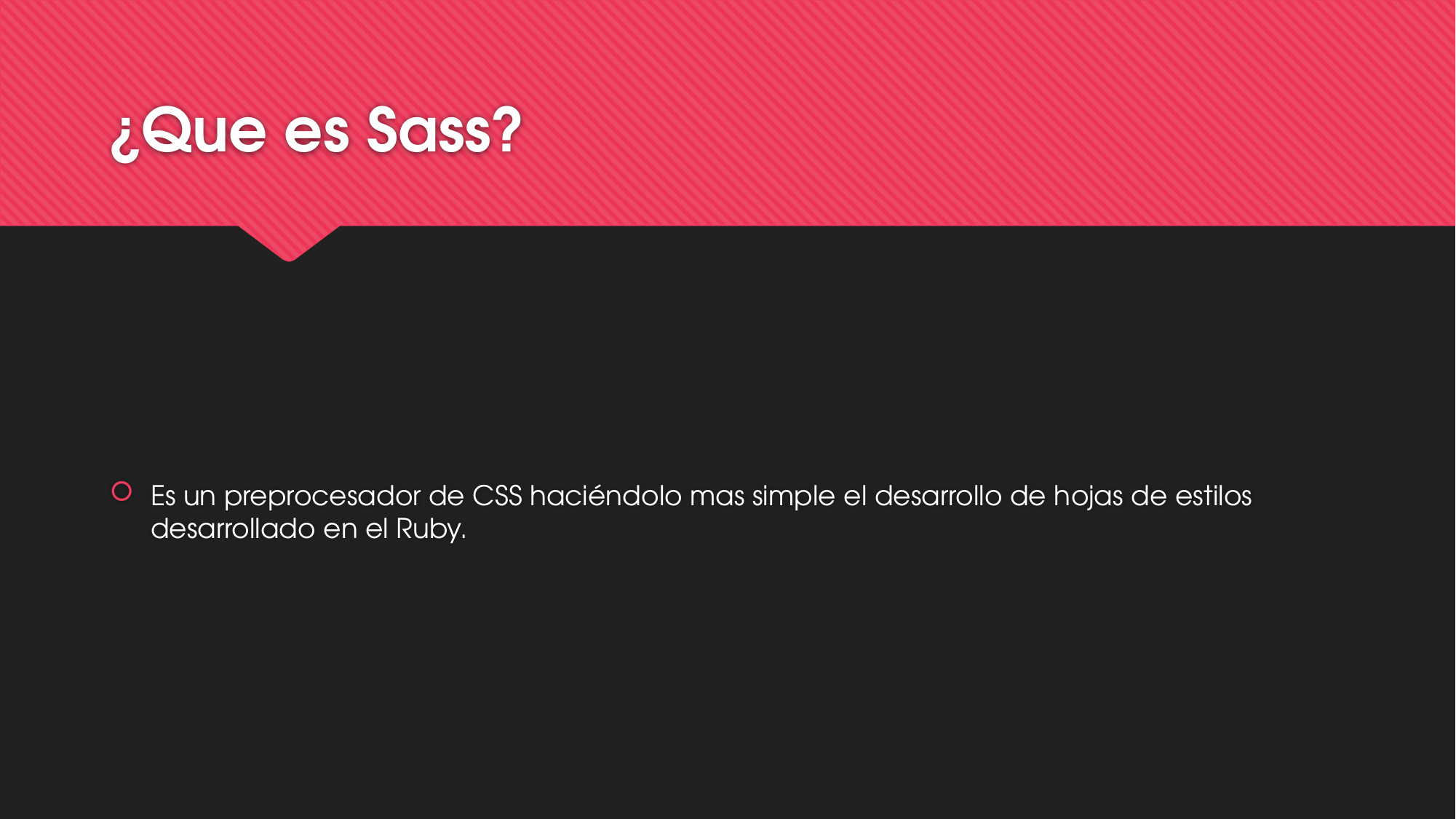

# ¿Que es Sass?
Es un preprocesador de CSS haciéndolo mas simple el desarrollo de hojas de estilos desarrollado en el Ruby.